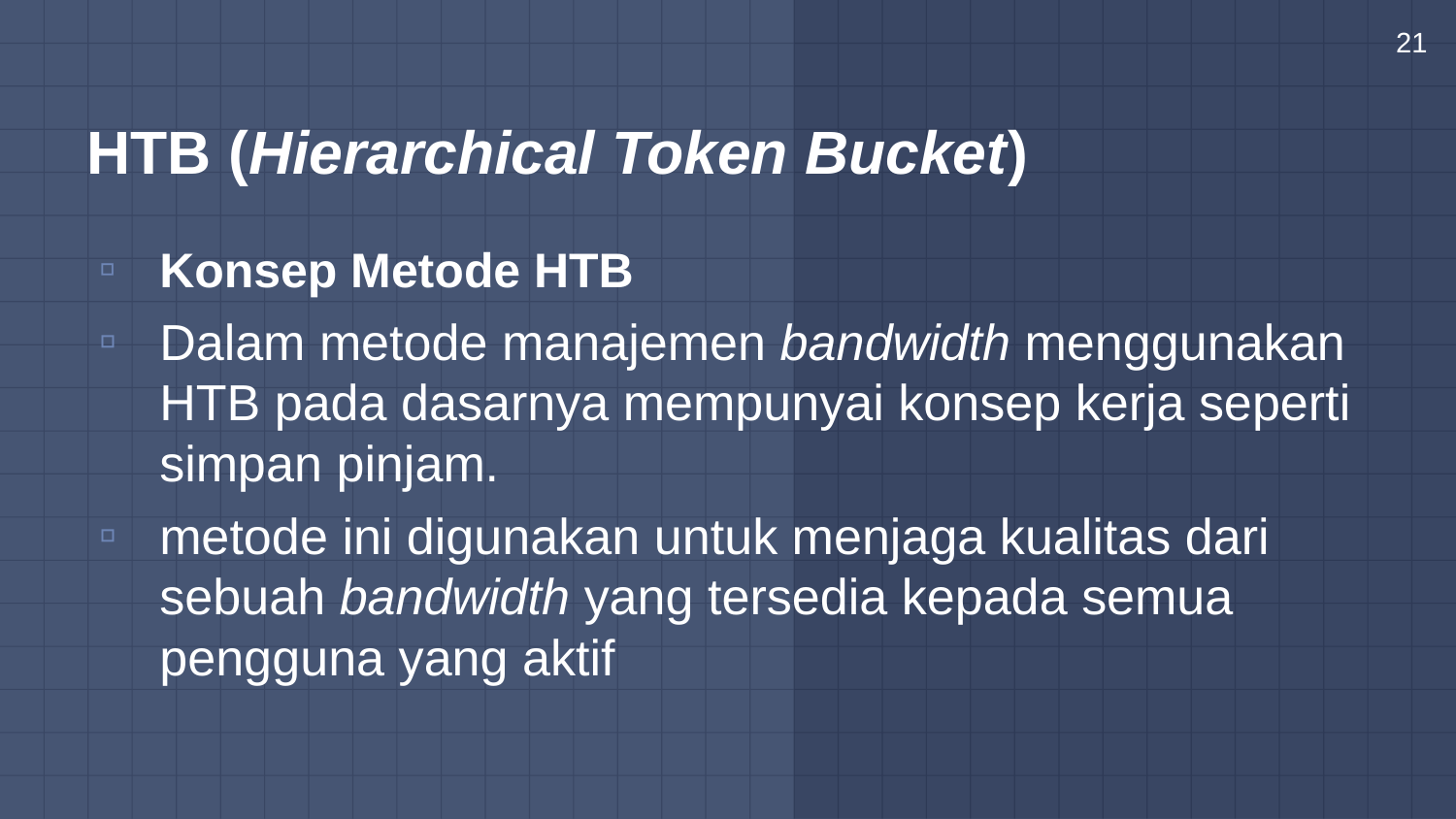

21
# HTB (Hierarchical Token Bucket)
Konsep Metode HTB
Dalam metode manajemen bandwidth menggunakan HTB pada dasarnya mempunyai konsep kerja seperti simpan pinjam.
metode ini digunakan untuk menjaga kualitas dari sebuah bandwidth yang tersedia kepada semua pengguna yang aktif